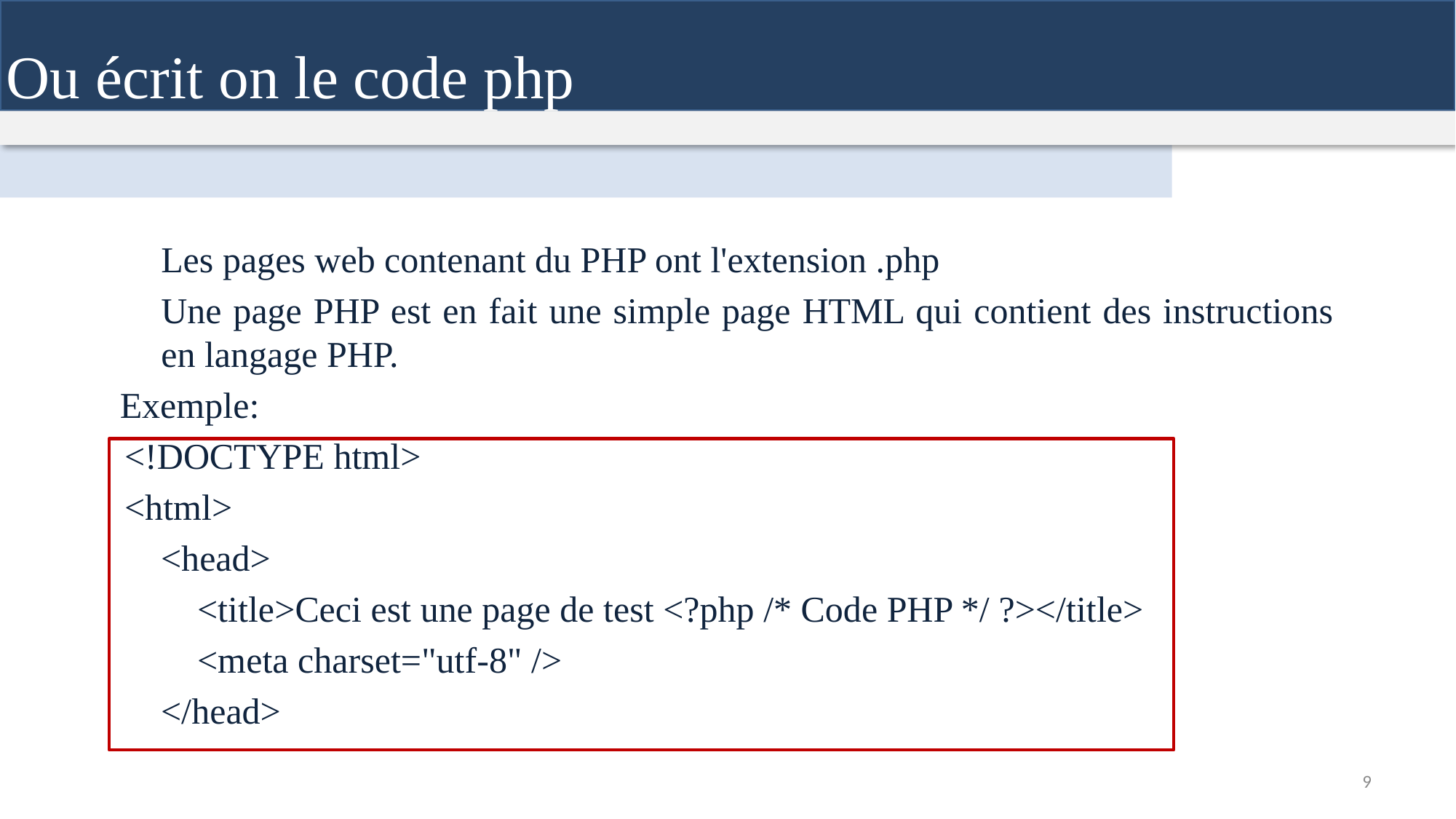

Ou écrit on le code php

	Les pages web contenant du PHP ont l'extension .php
	Une page PHP est en fait une simple page HTML qui contient des instructions en langage PHP.
Exemple:
<!DOCTYPE html>
<html>
    <head>
        <title>Ceci est une page de test <?php /* Code PHP */ ?></title>
        <meta charset="utf-8" />
    </head>

9